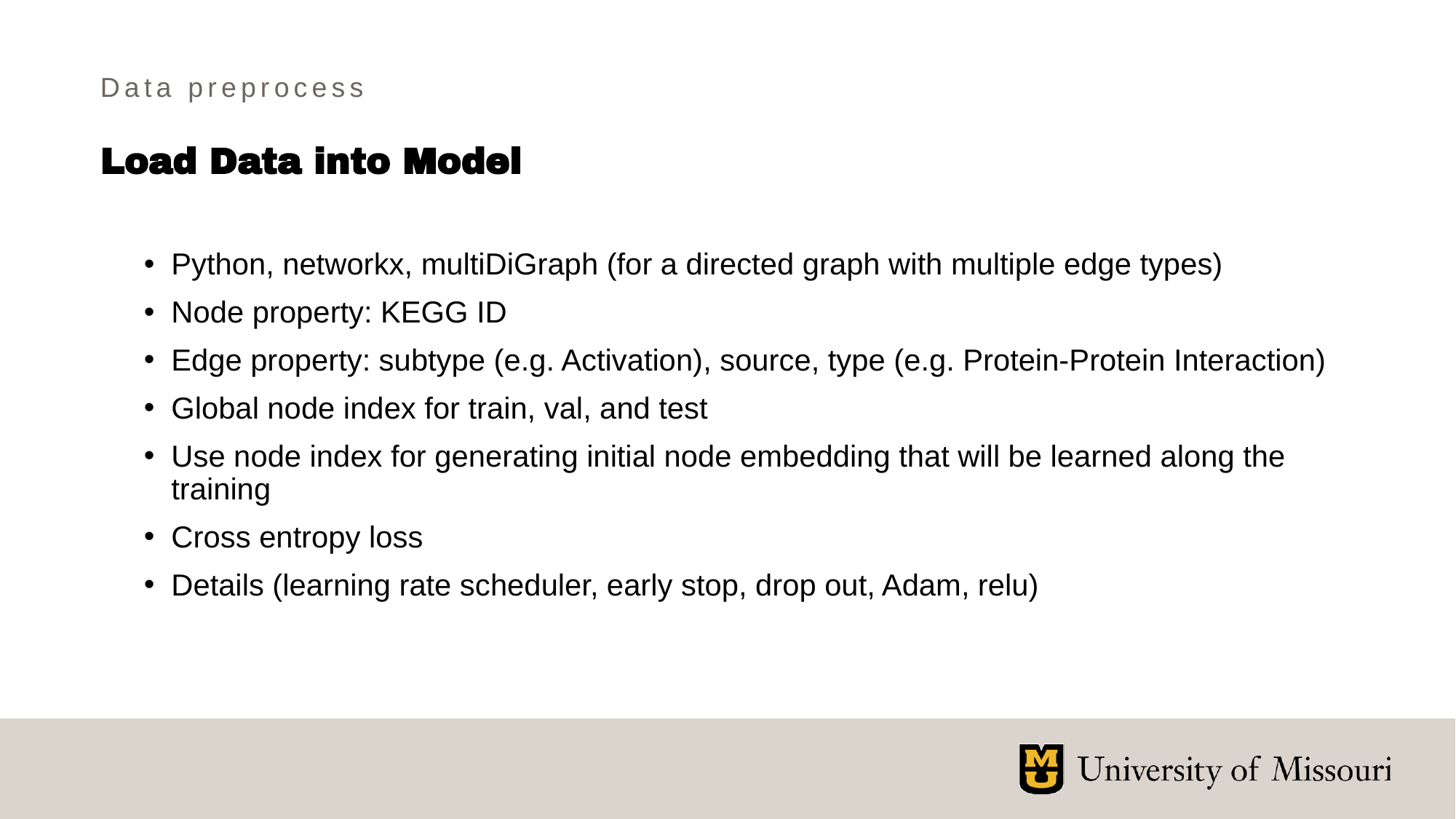

Data preprocess
# Load Data into Model
Python, networkx, multiDiGraph (for a directed graph with multiple edge types)
Node property: KEGG ID
Edge property: subtype (e.g. Activation), source, type (e.g. Protein-Protein Interaction)
Global node index for train, val, and test
Use node index for generating initial node embedding that will be learned along the training
Cross entropy loss
Details (learning rate scheduler, early stop, drop out, Adam, relu)